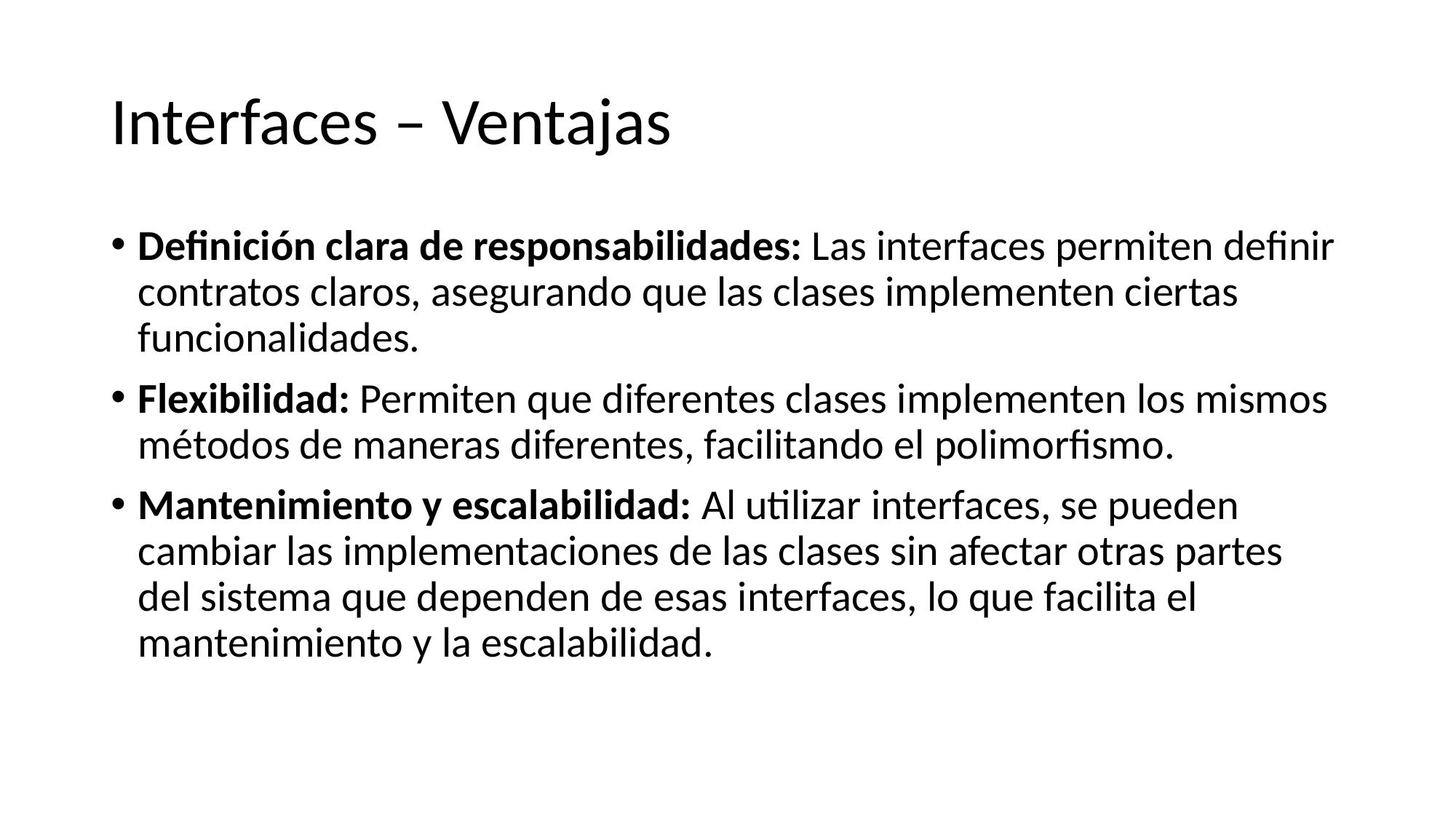

# Interfaces – Ventajas
Definición clara de responsabilidades: Las interfaces permiten definir contratos claros, asegurando que las clases implementen ciertas funcionalidades.
Flexibilidad: Permiten que diferentes clases implementen los mismos métodos de maneras diferentes, facilitando el polimorfismo.
Mantenimiento y escalabilidad: Al utilizar interfaces, se pueden cambiar las implementaciones de las clases sin afectar otras partes del sistema que dependen de esas interfaces, lo que facilita el mantenimiento y la escalabilidad.